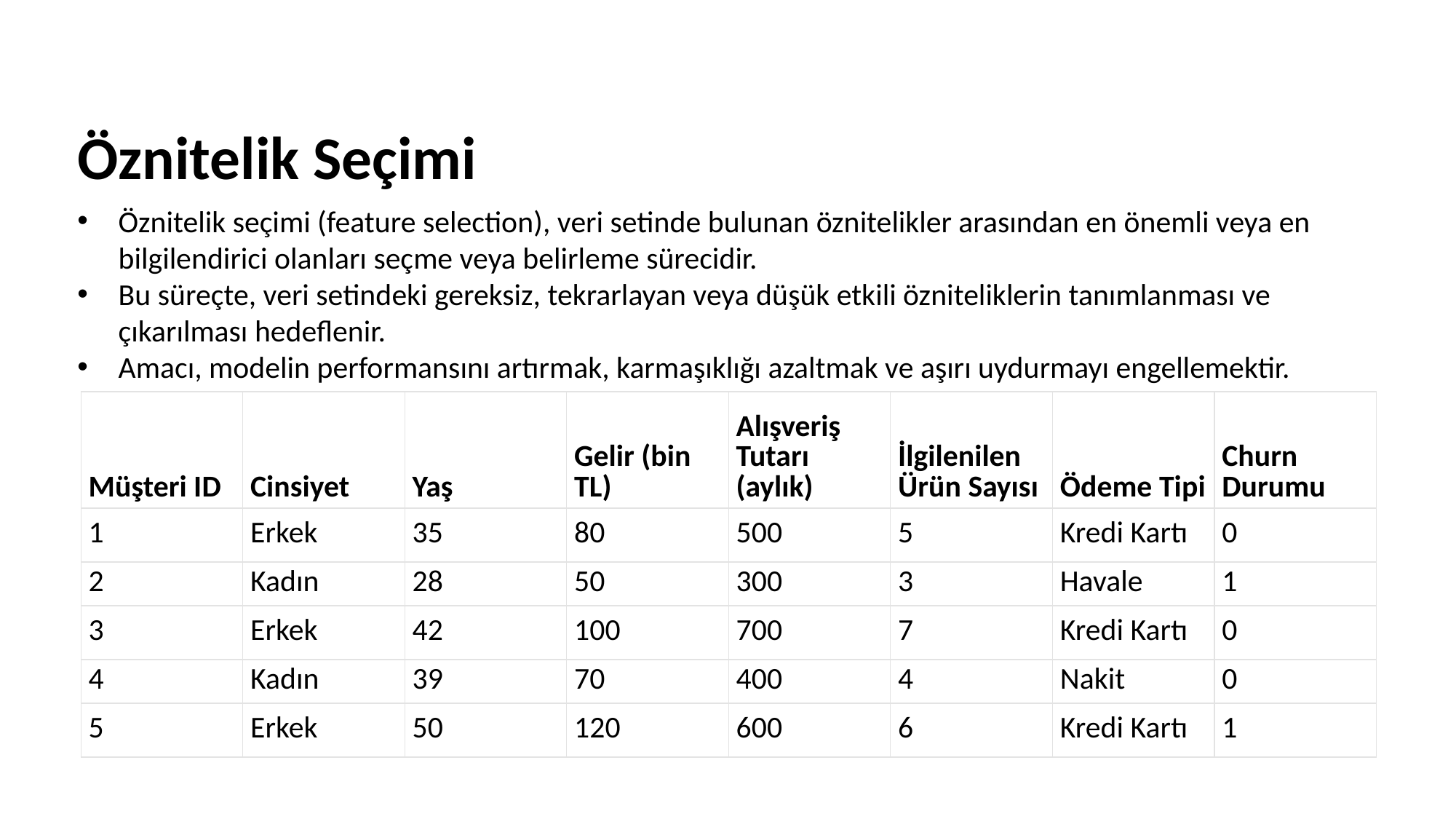

# Öznitelik Seçimi

Öznitelik seçimi (feature selection), veri setinde bulunan öznitelikler arasından en önemli veya en bilgilendirici olanları seçme veya belirleme sürecidir.
Bu süreçte, veri setindeki gereksiz, tekrarlayan veya düşük etkili özniteliklerin tanımlanması ve çıkarılması hedeflenir.
Amacı, modelin performansını artırmak, karmaşıklığı azaltmak ve aşırı uydurmayı engellemektir.
| Müşteri ID | Cinsiyet | Yaş | Gelir (bin TL) | Alışveriş Tutarı (aylık) | İlgilenilen Ürün Sayısı | Ödeme Tipi | Churn Durumu |
| --- | --- | --- | --- | --- | --- | --- | --- |
| 1 | Erkek | 35 | 80 | 500 | 5 | Kredi Kartı | 0 |
| 2 | Kadın | 28 | 50 | 300 | 3 | Havale | 1 |
| 3 | Erkek | 42 | 100 | 700 | 7 | Kredi Kartı | 0 |
| 4 | Kadın | 39 | 70 | 400 | 4 | Nakit | 0 |
| 5 | Erkek | 50 | 120 | 600 | 6 | Kredi Kartı | 1 |